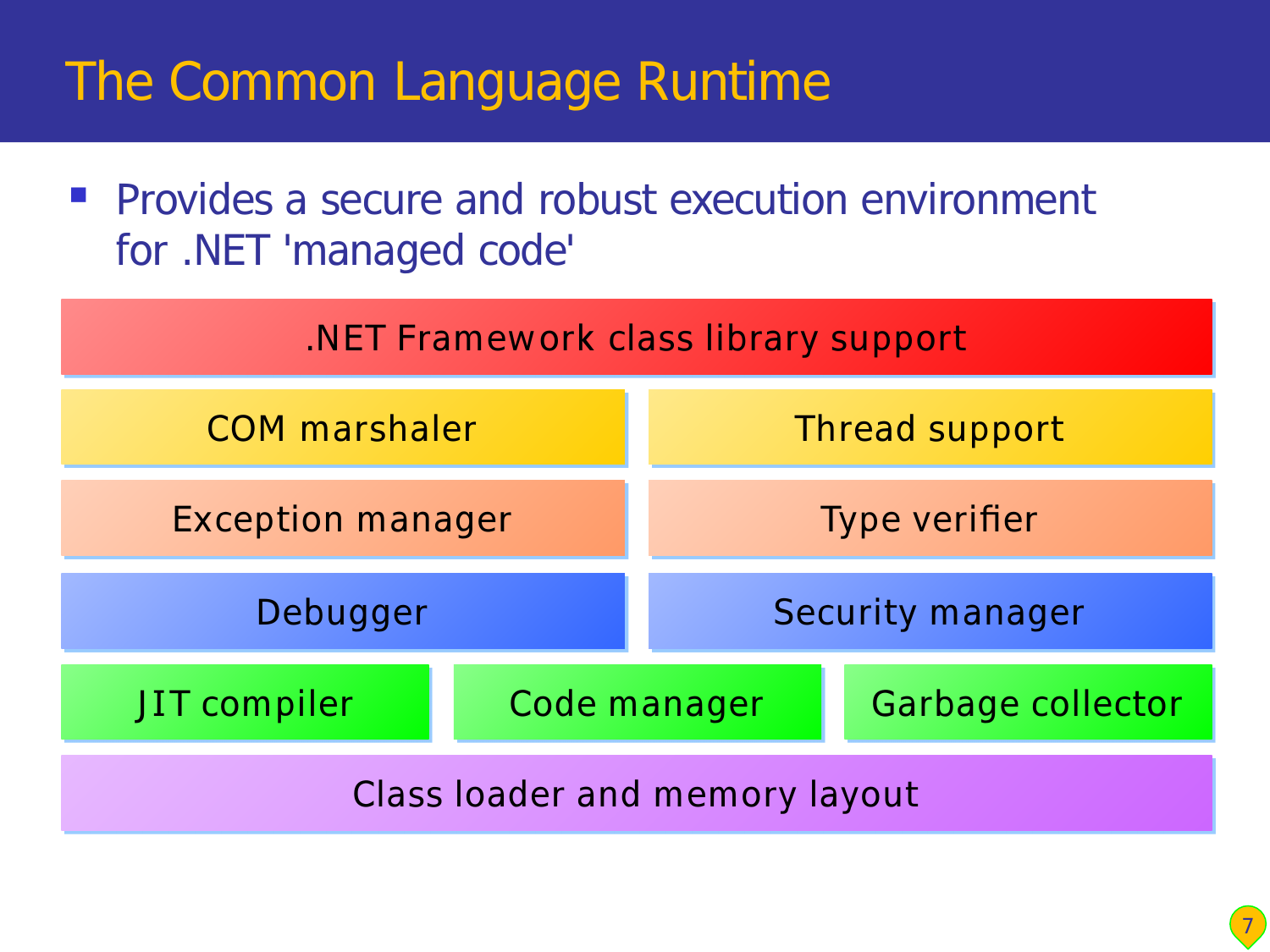

# The Common Language Runtime
Provides a secure and robust execution environment for .NET 'managed code'
.NET Framework class library support
COM marshaler
Thread support
Exception manager
Type verifier
Debugger
Security manager
JIT compiler
Code manager
Garbage collector
Class loader and memory layout
7